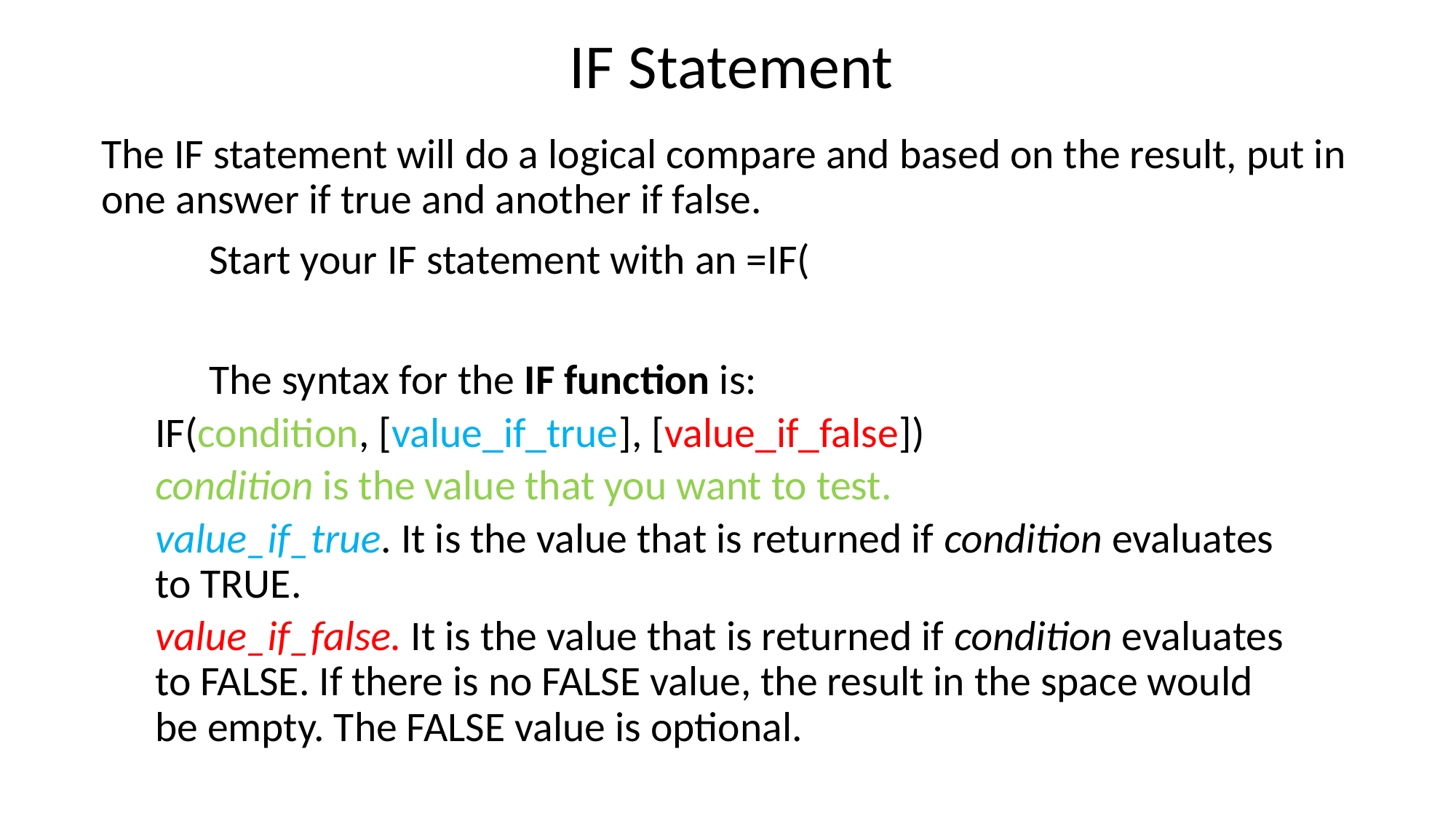

# IF Statement
The IF statement will do a logical compare and based on the result, put in one answer if true and another if false.
	Start your IF statement with an =IF(

	The syntax for the IF function is:
	IF(condition, [value_if_true], [value_if_false])
	condition is the value that you want to test.
	value_if_true. It is the value that is returned if condition evaluates 	to TRUE.
	value_if_false. It is the value that is returned if condition evaluates 	to FALSE. If there is no FALSE value, the result in the space would 	be empty. The FALSE value is optional.